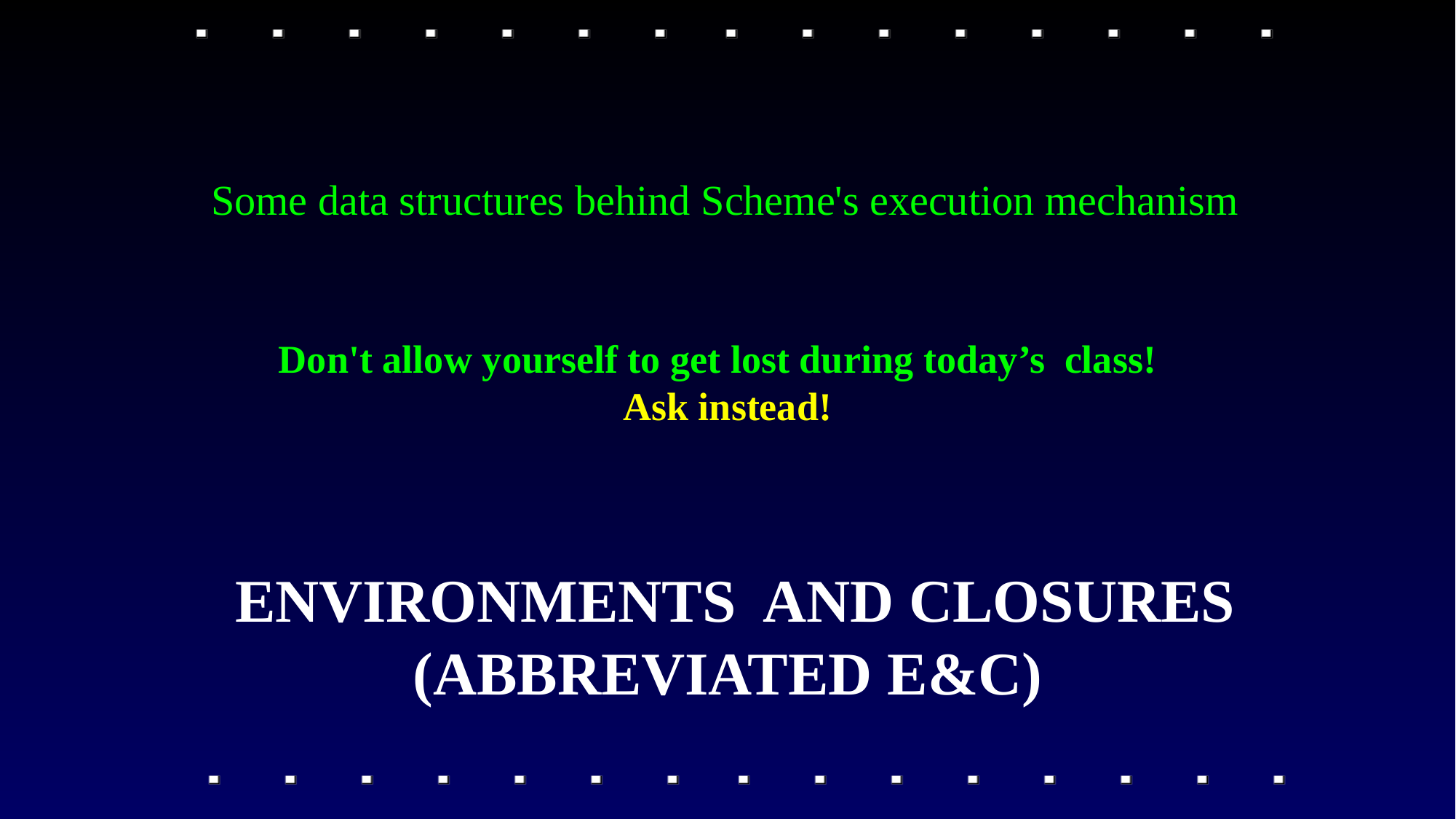

Some data structures behind Scheme's execution mechanism
Don't allow yourself to get lost during today’s  class!
Ask instead!
# environments  and closures (abbreviated E&C)